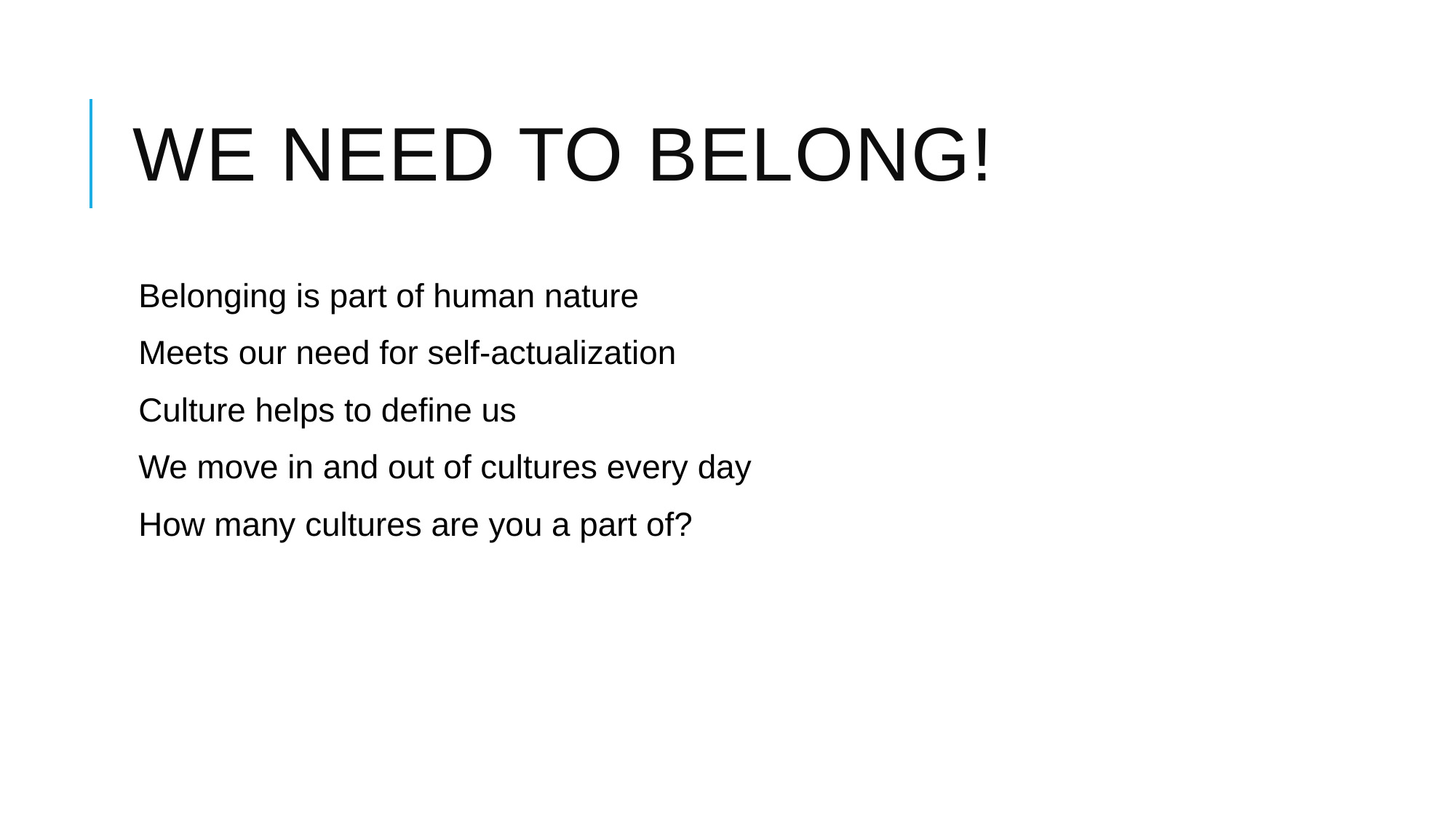

# We need to belong!
Belonging is part of human nature
Meets our need for self-actualization
Culture helps to define us
We move in and out of cultures every day
How many cultures are you a part of?